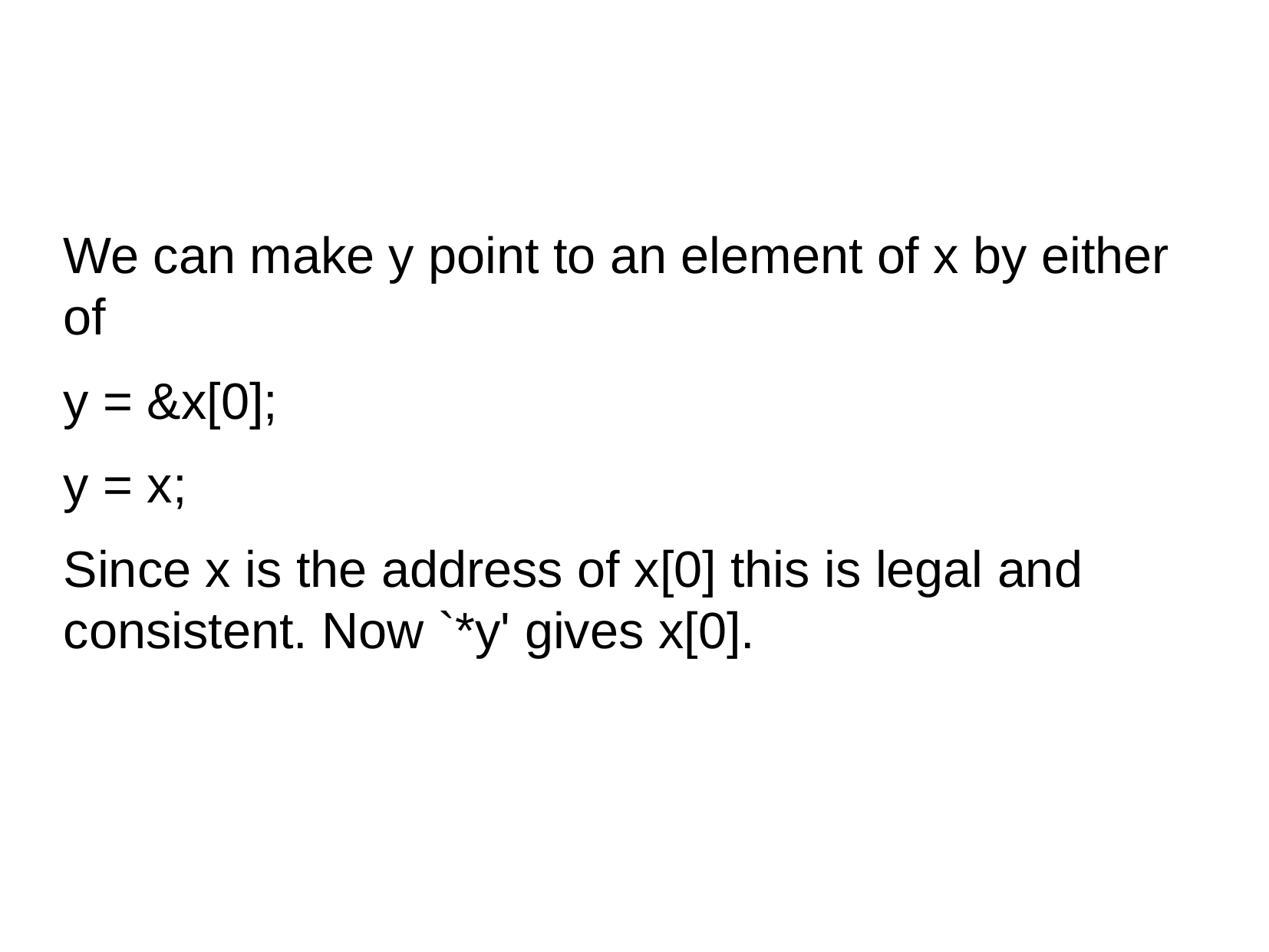

#
We can make y point to an element of x by either of
y = &x[0];
y = x;
Since x is the address of x[0] this is legal and consistent. Now `*y' gives x[0].